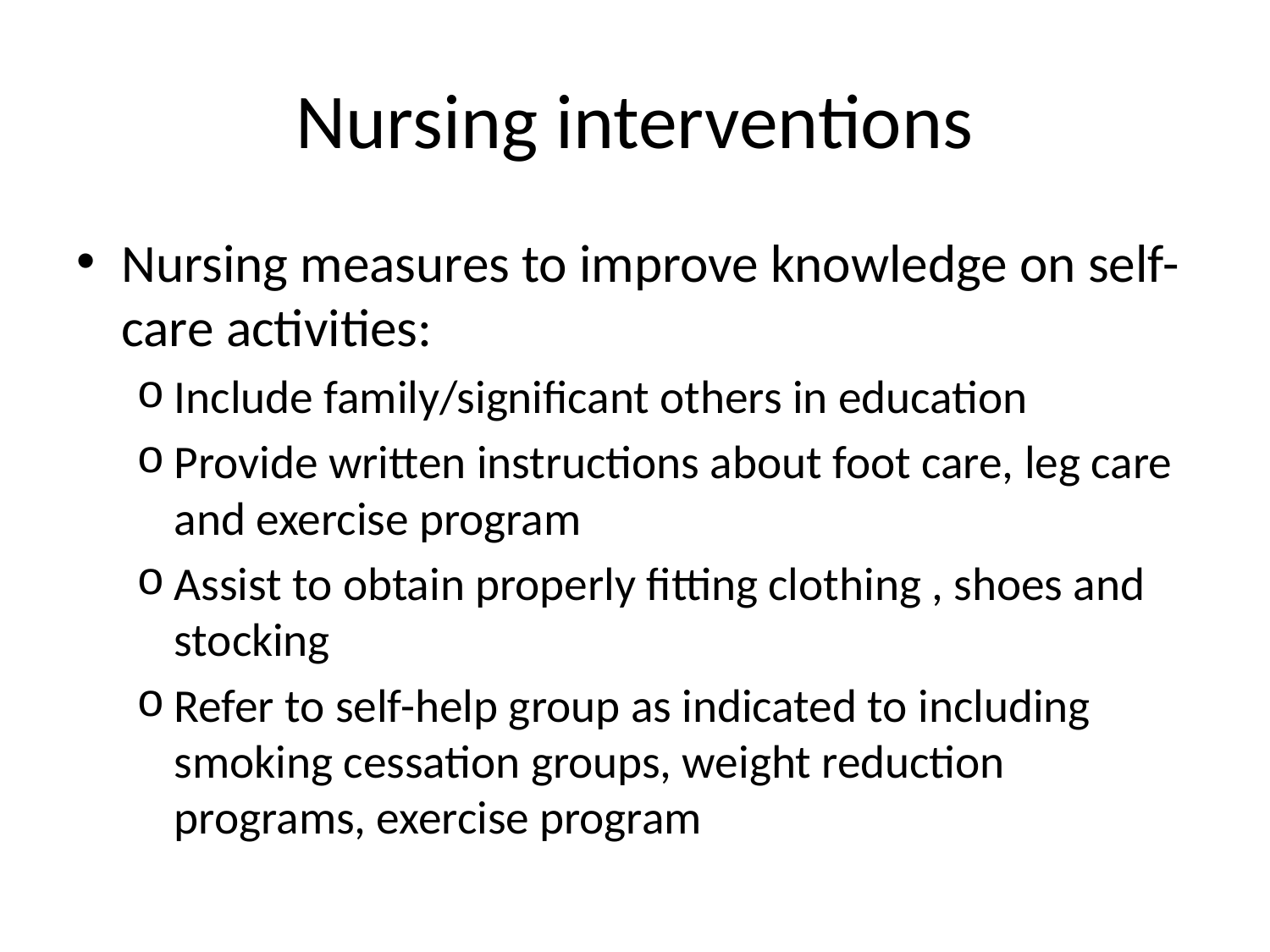

# Nursing interventions
Nursing measures to improve knowledge on self-care activities:
Include family/significant others in education
Provide written instructions about foot care, leg care and exercise program
Assist to obtain properly fitting clothing , shoes and stocking
Refer to self-help group as indicated to including smoking cessation groups, weight reduction programs, exercise program